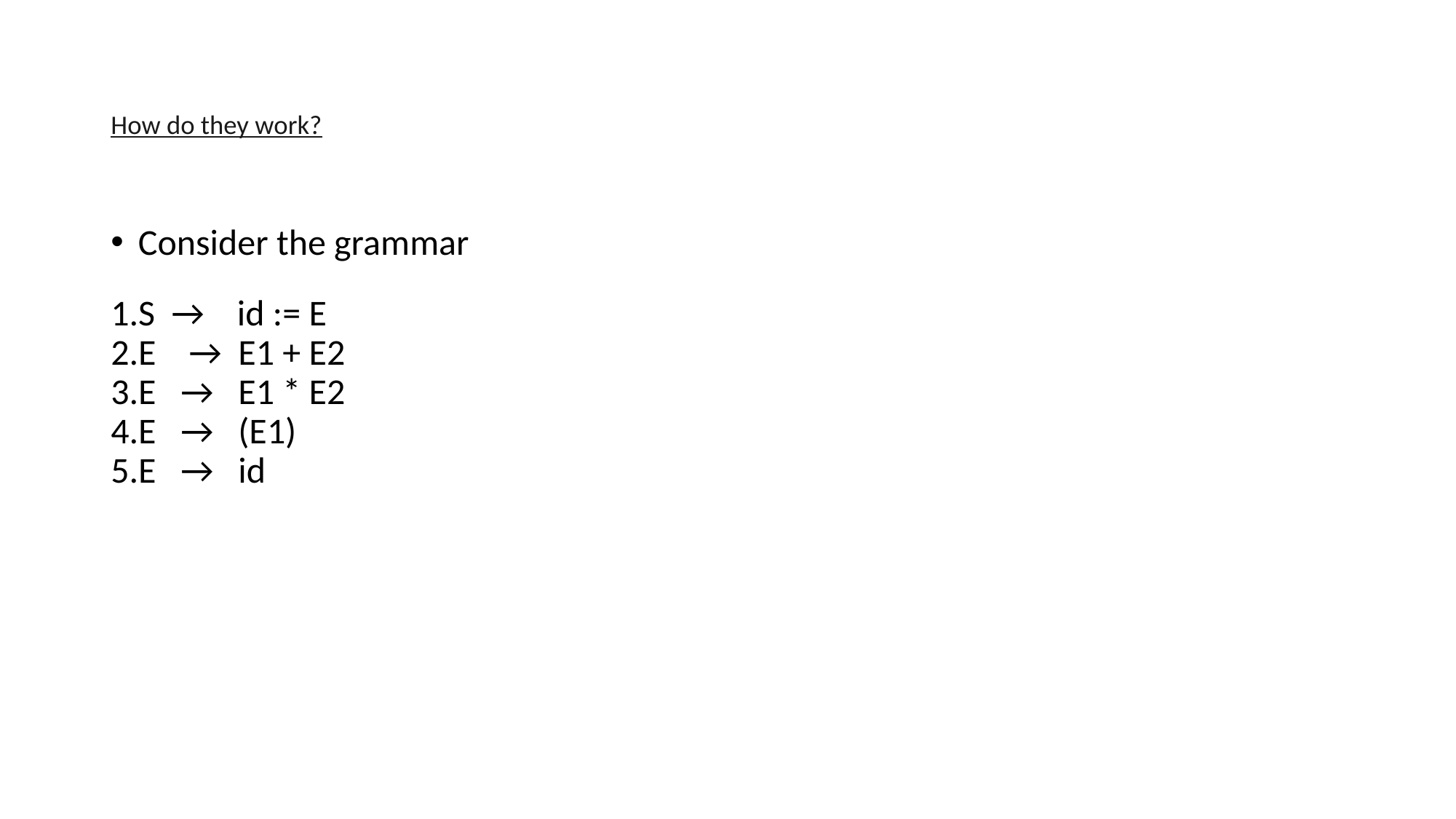

# How do they work?
Consider the grammar
S  →    id := E
E    →  E1 + E2
E   →   E1 * E2
E   →   (E1)
E   →   id